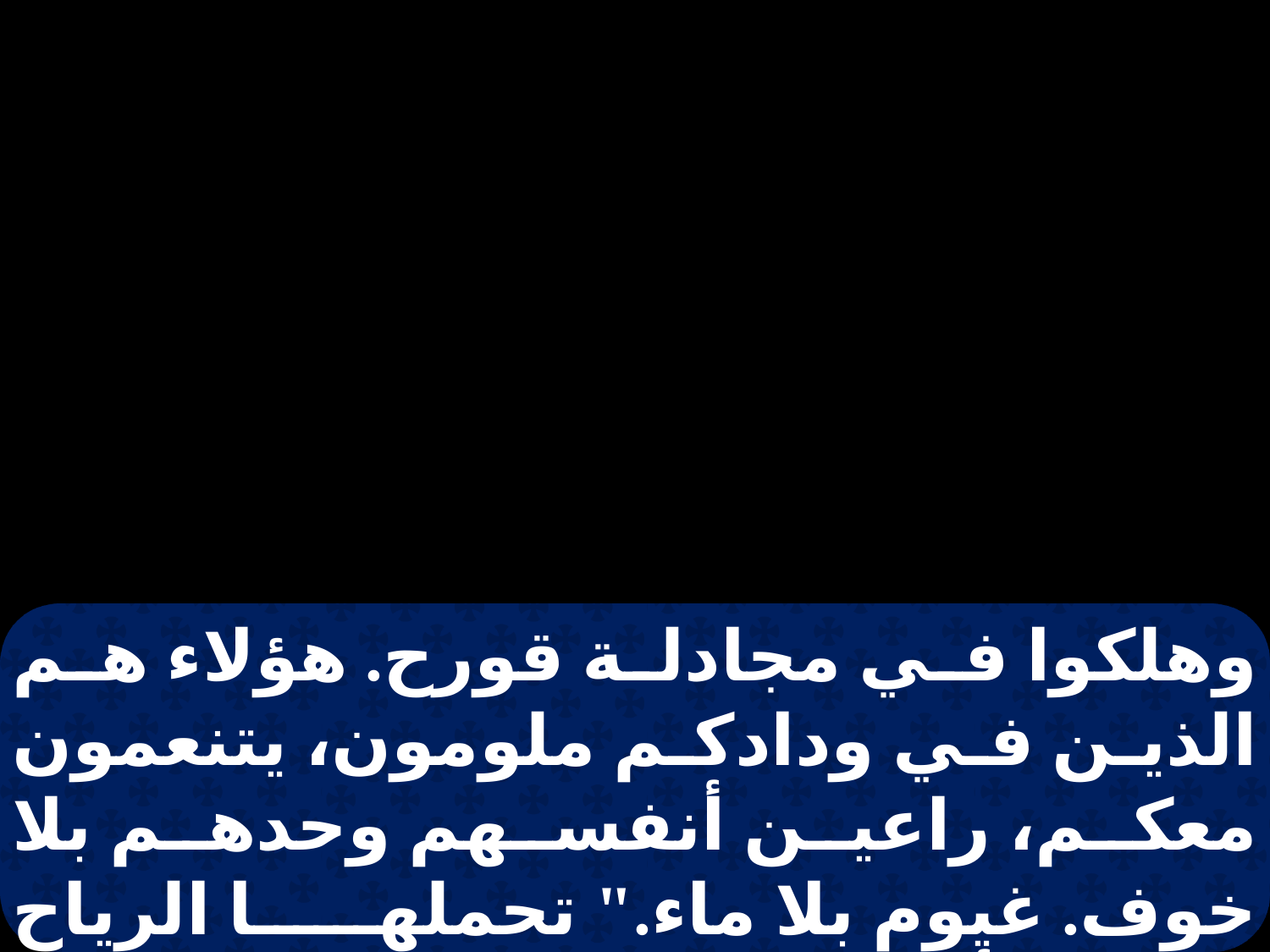

وهلكوا في مجادلة قورح. هؤلاء هم الذين في ودادكم ملومون، يتنعمون معكم، راعين أنفسهم وحدهم بلا خوف. غيوم بلا ماء." تحملها الرياح وتردها. أشجار خريفية بلا ثمر قد ماتت مرتين، وقلعت من أصلها.